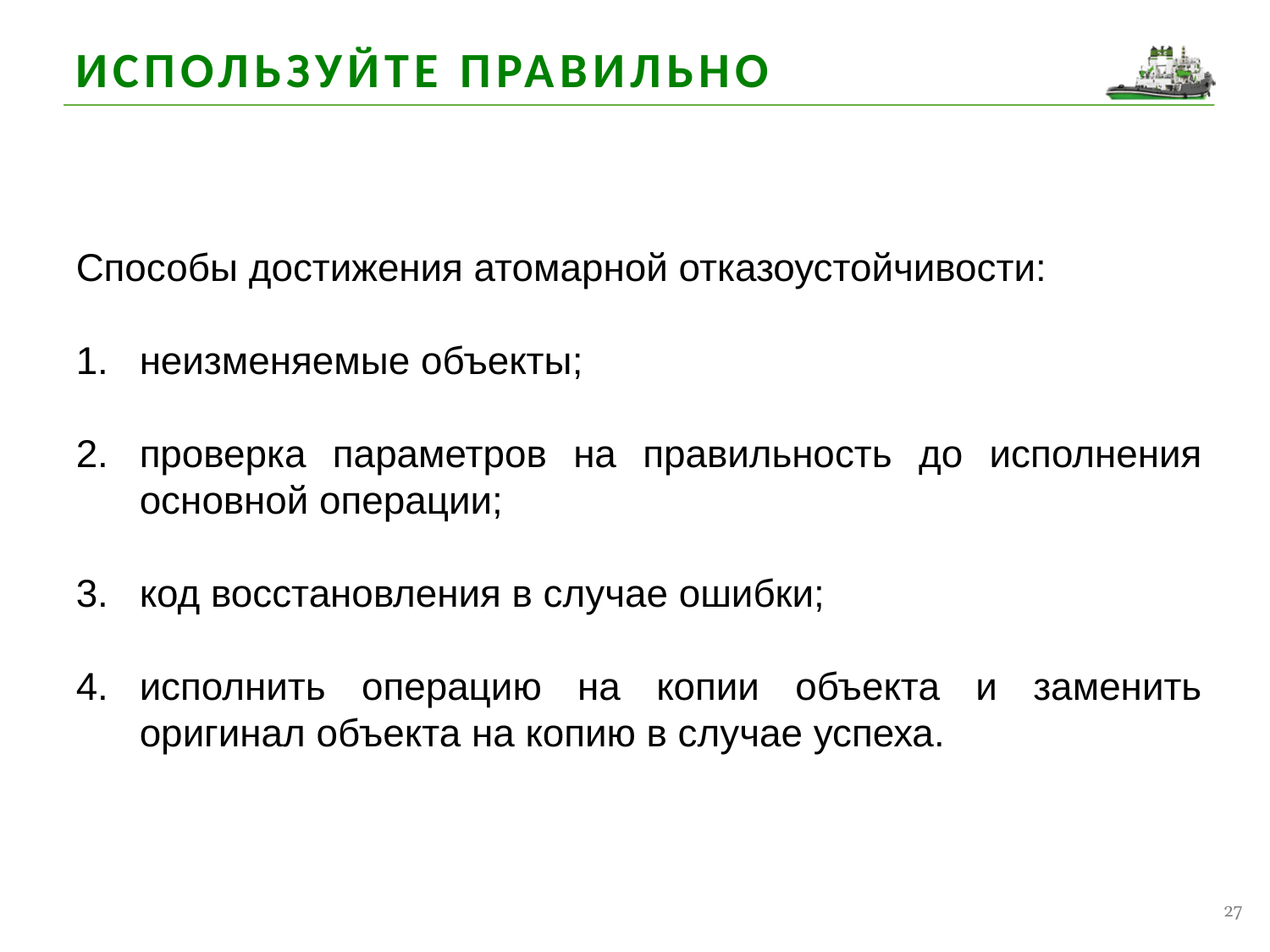

Используйте правильно
Способы достижения атомарной отказоустойчивости:

неизменяемые объекты;

проверка параметров на правильность до исполнения основной операции;

код восстановления в случае ошибки;

исполнить операцию на копии объекта и заменить оригинал объекта на копию в случае успеха.
27